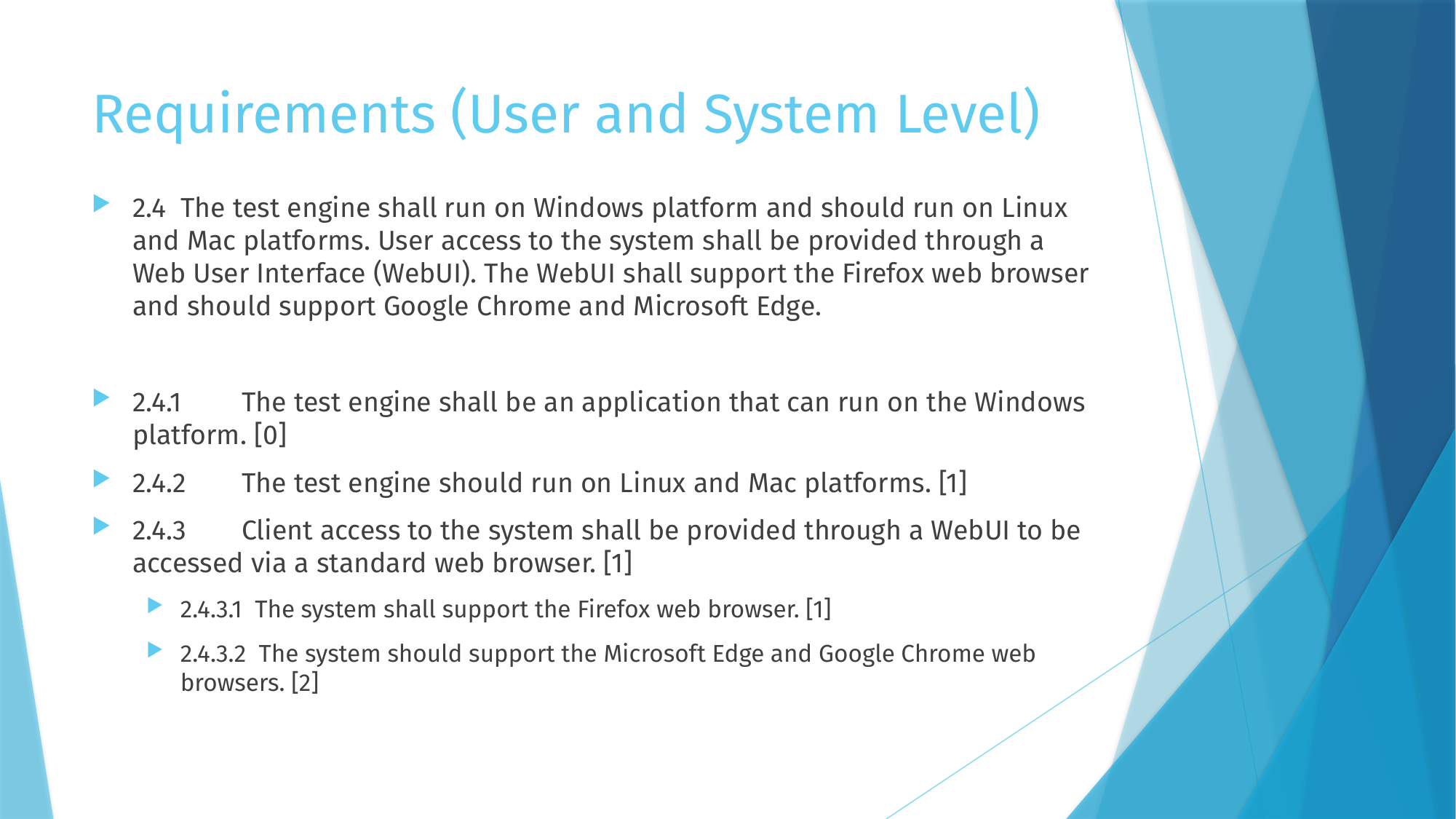

# Requirements (User and System Level)
2.4  The test engine shall run on Windows platform and should run on Linux and Mac platforms. User access to the system shall be provided through a Web User Interface (WebUI). The WebUI shall support the Firefox web browser and should support Google Chrome and Microsoft Edge.

2.4.1	The test engine shall be an application that can run on the Windows platform. [0]
2.4.2	The test engine should run on Linux and Mac platforms. [1]
2.4.3	Client access to the system shall be provided through a WebUI to be accessed via a standard web browser. [1]
2.4.3.1  The system shall support the Firefox web browser. [1]
2.4.3.2  The system should support the Microsoft Edge and Google Chrome web browsers. [2]